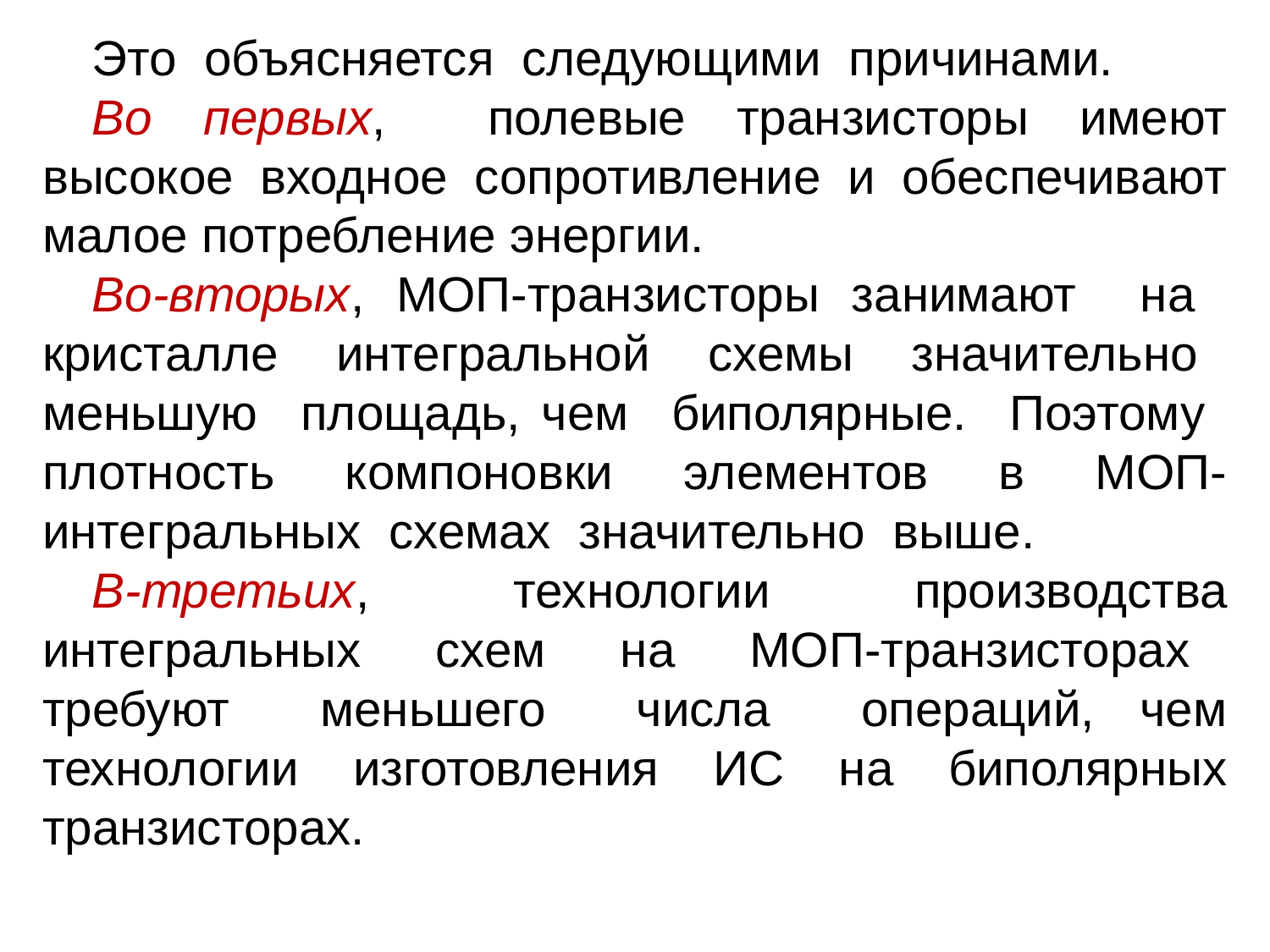

Это  объясняется  следующими  причинами.
Во первых,  полевые транзисторы имеют высокое входное сопротивление и обеспечивают малое потребление энергии.
Во-вторых, МОП-транзисторы занимают  на  кристалле  интегральной  схемы  значительно  меньшую  площадь, чем  биполярные.  Поэтому  плотность  компоновки  элементов  в  МОП-интегральных  схемах  значительно  выше.
В-третьих,  технологии  производства интегральных  схем  на  МОП-транзисторах  требуют  меньшего  числа  операций, чем технологии изготовления ИС на биполярных транзисторах.